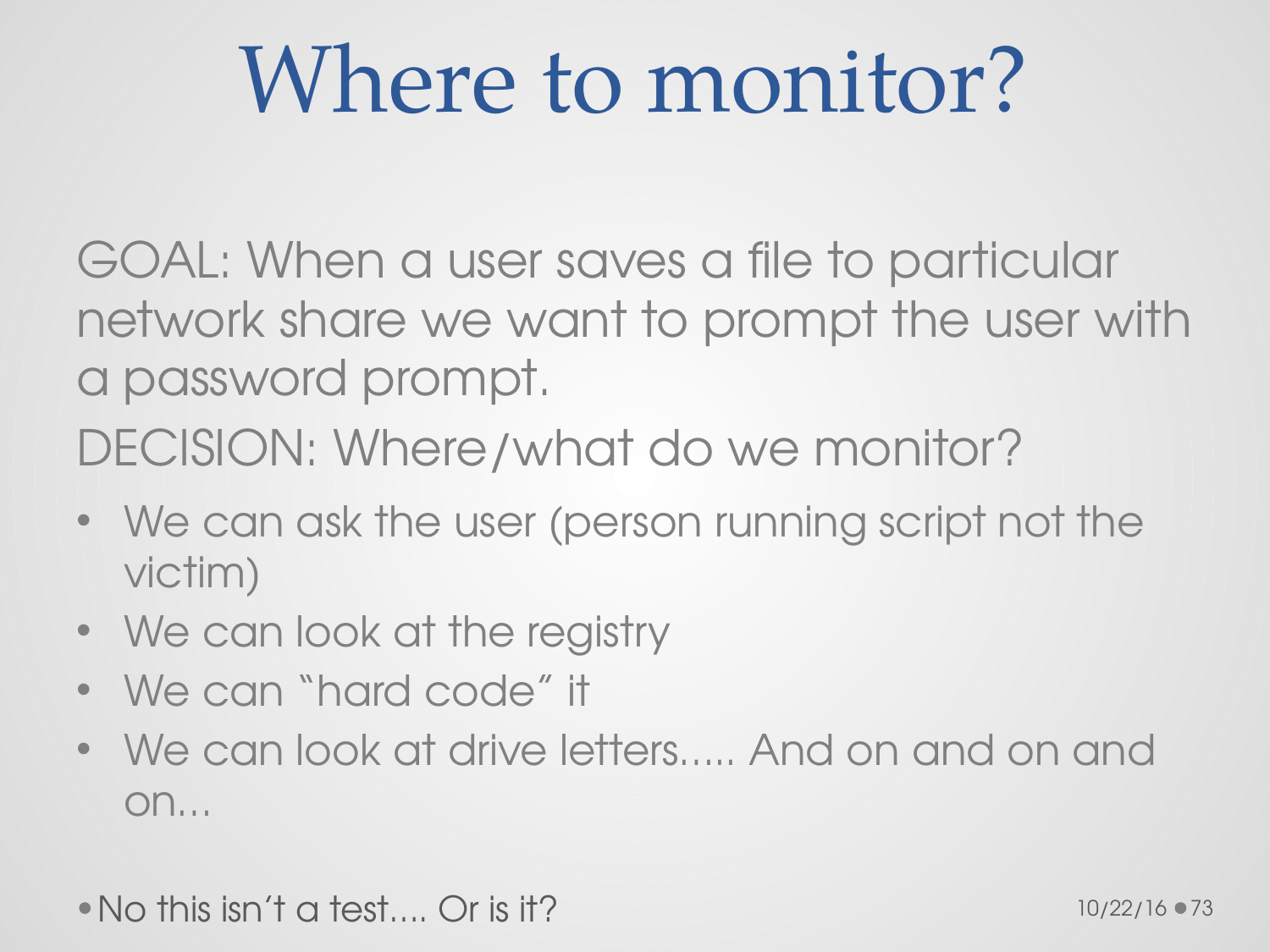

# Where to monitor?
GOAL: When a user saves a file to particular network share we want to prompt the user with a password prompt.
DECISION: Where/what do we monitor?
We can ask the user (person running script not the victim)
We can look at the registry
We can “hard code” it
We can look at drive letters….. And on and on and on…
No this isn’t a test…. Or is it?
10/22/16
73